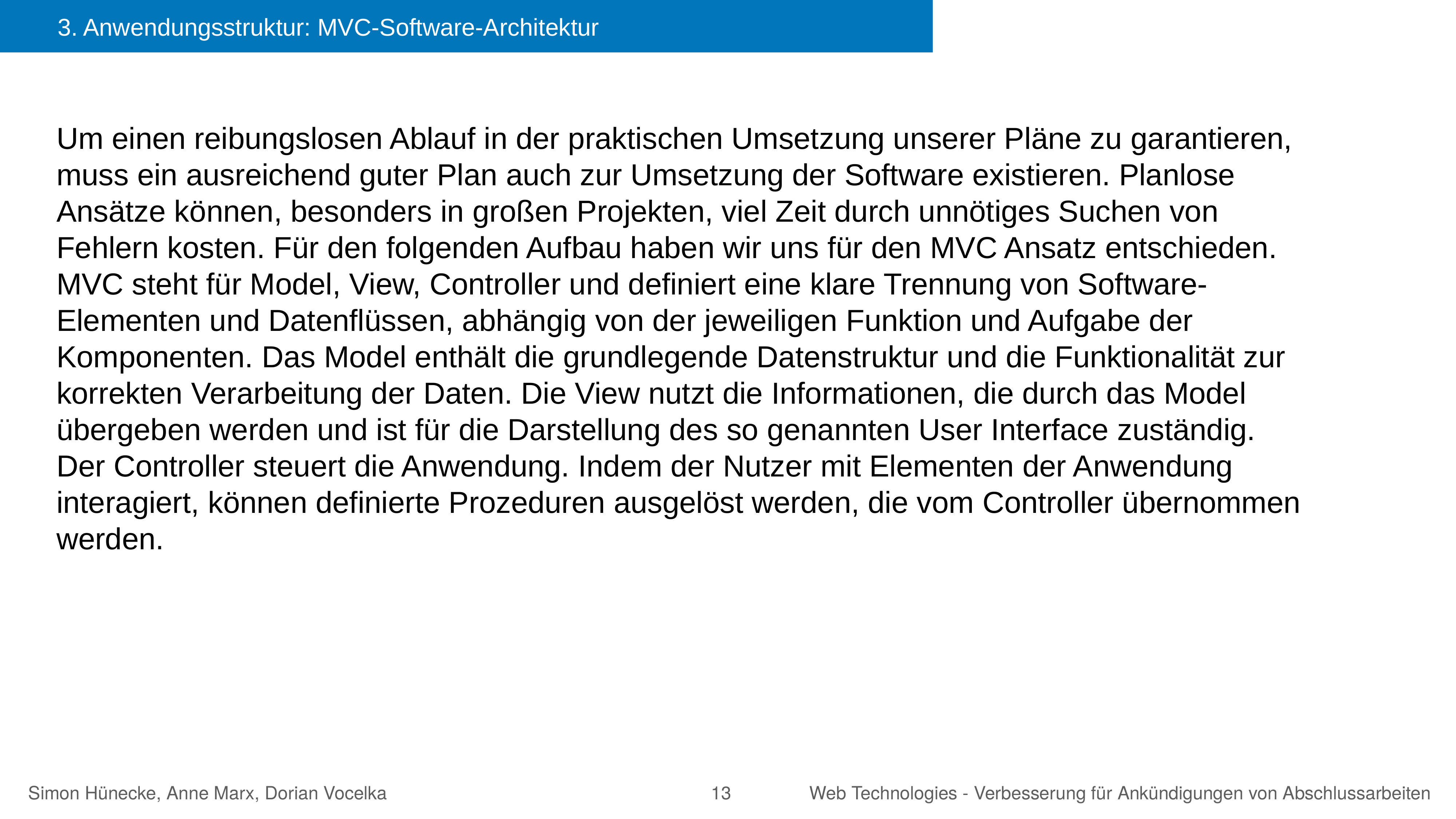

3. Anwendungsstruktur: MVC-Software-Architektur
Um einen reibungslosen Ablauf in der praktischen Umsetzung unserer Pläne zu garantieren, muss ein ausreichend guter Plan auch zur Umsetzung der Software existieren. Planlose Ansätze können, besonders in großen Projekten, viel Zeit durch unnötiges Suchen von Fehlern kosten. Für den folgenden Aufbau haben wir uns für den MVC Ansatz entschieden. MVC steht für Model, View, Controller und definiert eine klare Trennung von Software-Elementen und Datenflüssen, abhängig von der jeweiligen Funktion und Aufgabe der Komponenten. Das Model enthält die grundlegende Datenstruktur und die Funktionalität zur korrekten Verarbeitung der Daten. Die View nutzt die Informationen, die durch das Model übergeben werden und ist für die Darstellung des so genannten User Interface zuständig. Der Controller steuert die Anwendung. Indem der Nutzer mit Elementen der Anwendung interagiert, können definierte Prozeduren ausgelöst werden, die vom Controller übernommen werden.
13